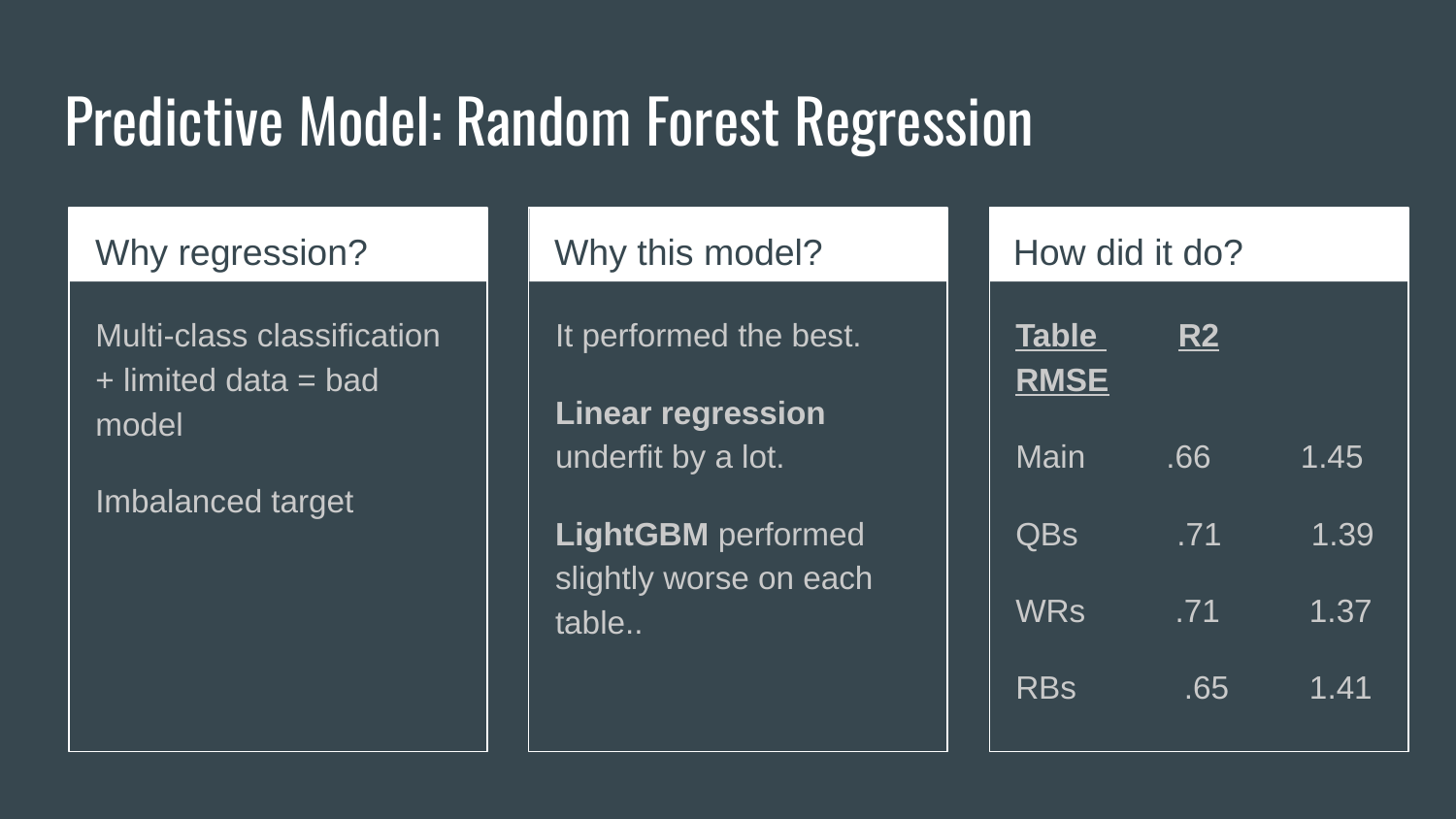

# Predictive Model: Random Forest Regression

Why regression?

Why this model?

How did it do?
Multi-class classification + limited data = bad model
Imbalanced target
It performed the best.
Linear regression underfit by a lot.
LightGBM performed slightly worse on each table..
Table         R2	   RMSE
Main         .66          1.45
QBs           .71          1.39
WRs          .71          1.37
RBs            .65         1.41